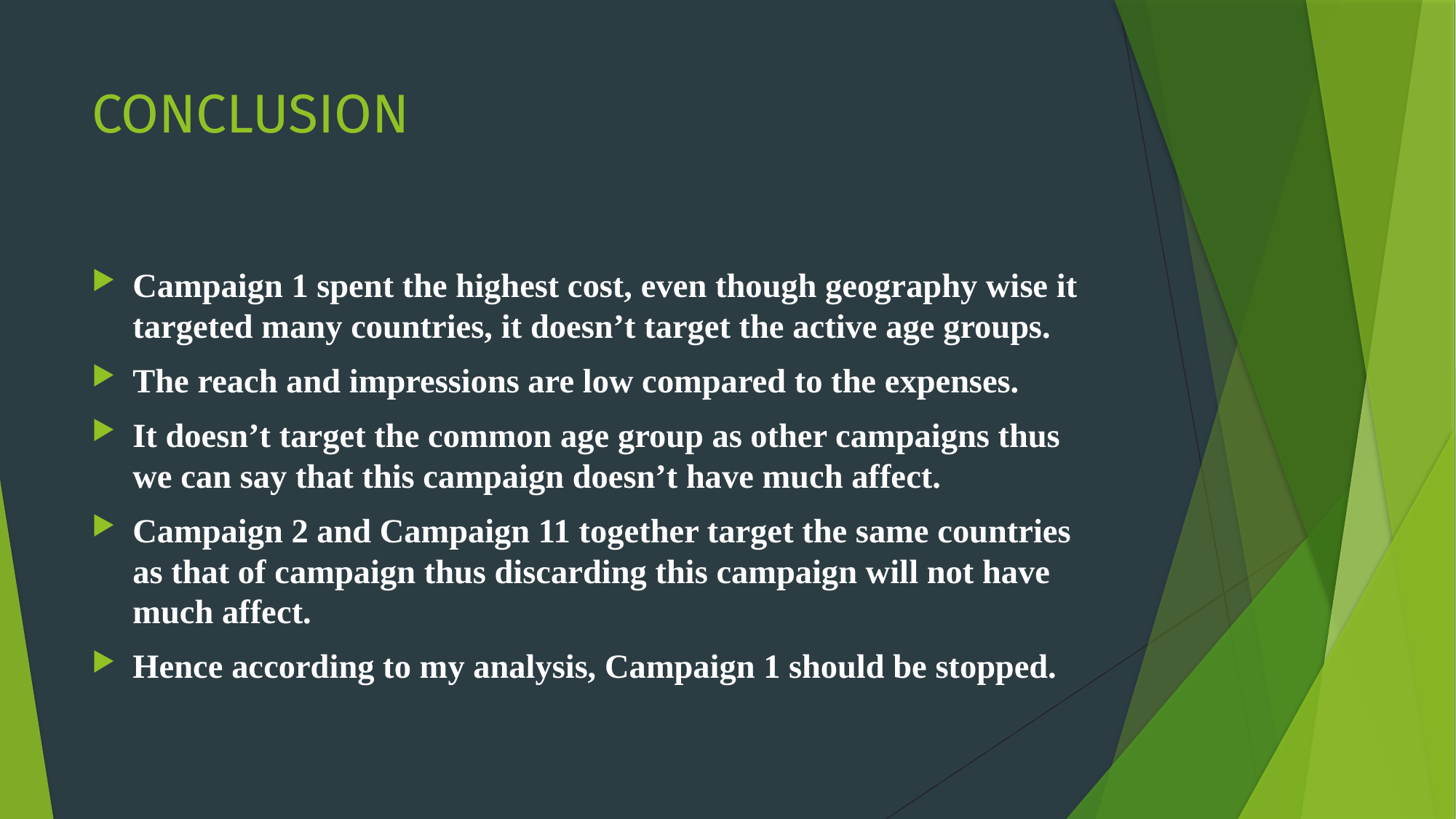

# CONCLUSION
Campaign 1 spent the highest cost, even though geography wise it targeted many countries, it doesn’t target the active age groups.
The reach and impressions are low compared to the expenses.
It doesn’t target the common age group as other campaigns thus we can say that this campaign doesn’t have much affect.
Campaign 2 and Campaign 11 together target the same countries as that of campaign thus discarding this campaign will not have much affect.
Hence according to my analysis, Campaign 1 should be stopped.